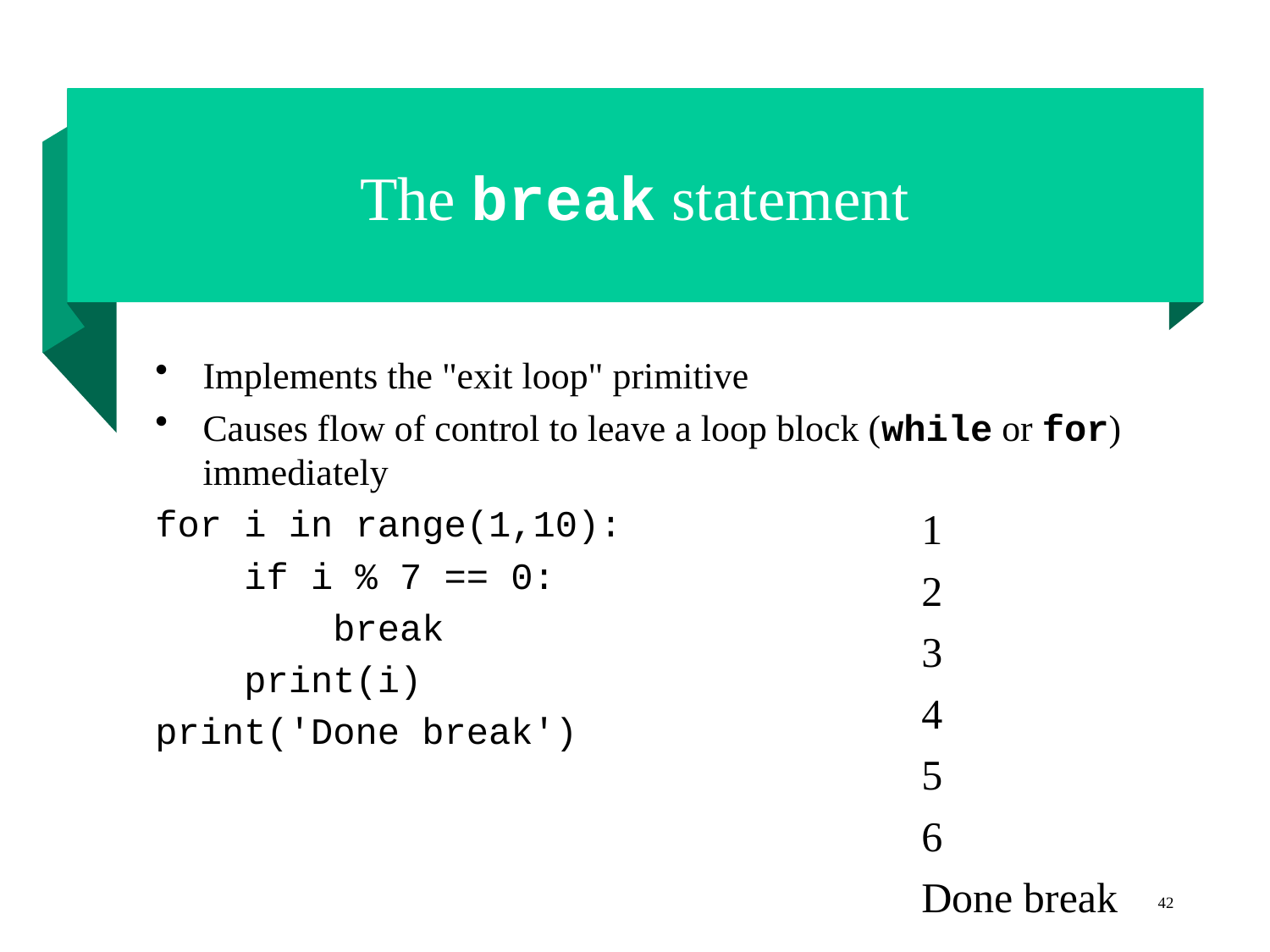

# The break statement

Implements the "exit loop" primitive
Causes flow of control to leave a loop block (while or for) immediately
for i in range(1,10):
    if i % 7 == 0:
        break
    print(i)
print('Done break')

1
2
3
4
5
6
Done break
42